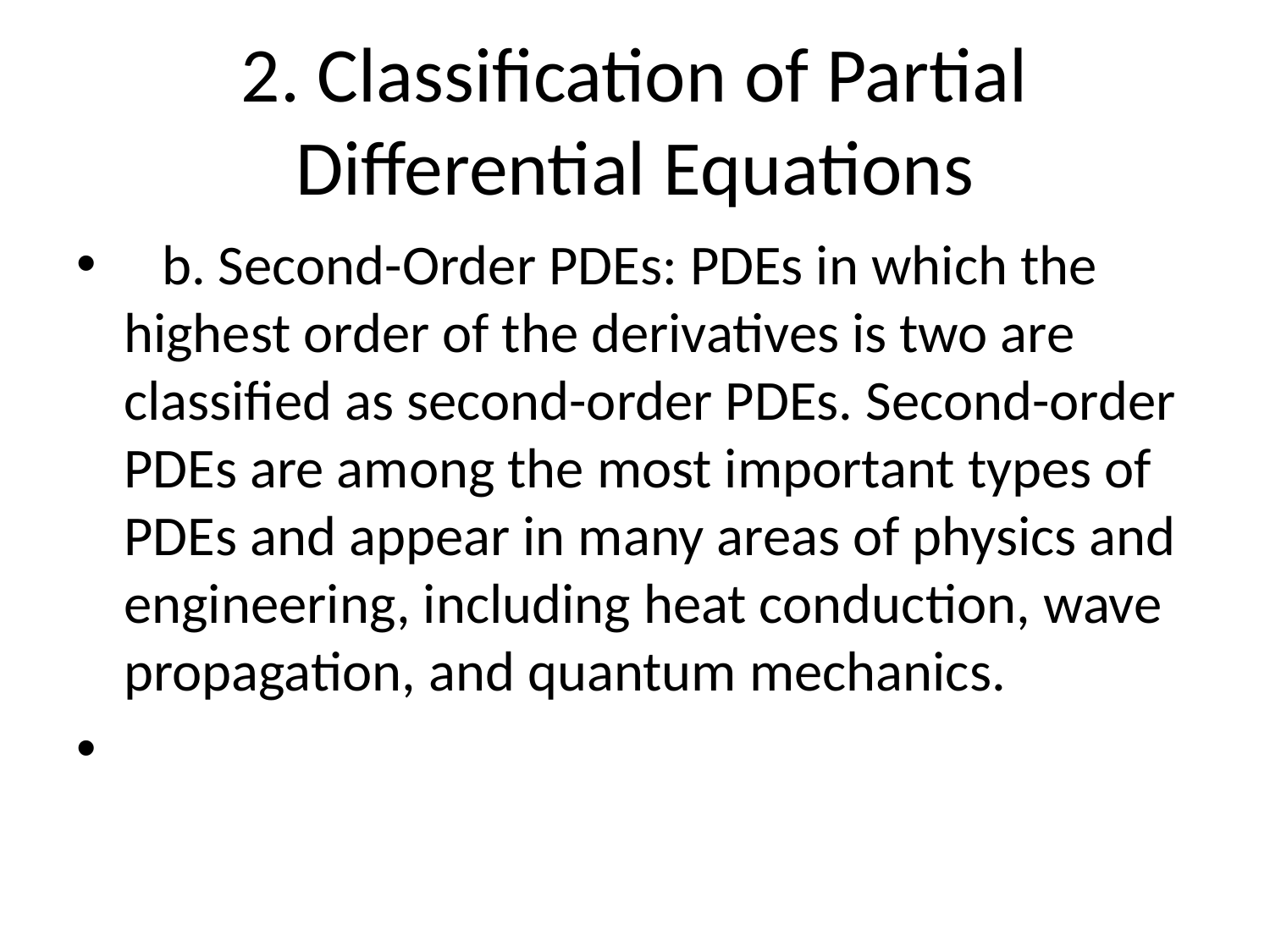

# 2. Classification of Partial Differential Equations
   b. Second-Order PDEs: PDEs in which the highest order of the derivatives is two are classified as second-order PDEs. Second-order PDEs are among the most important types of PDEs and appear in many areas of physics and engineering, including heat conduction, wave propagation, and quantum mechanics.